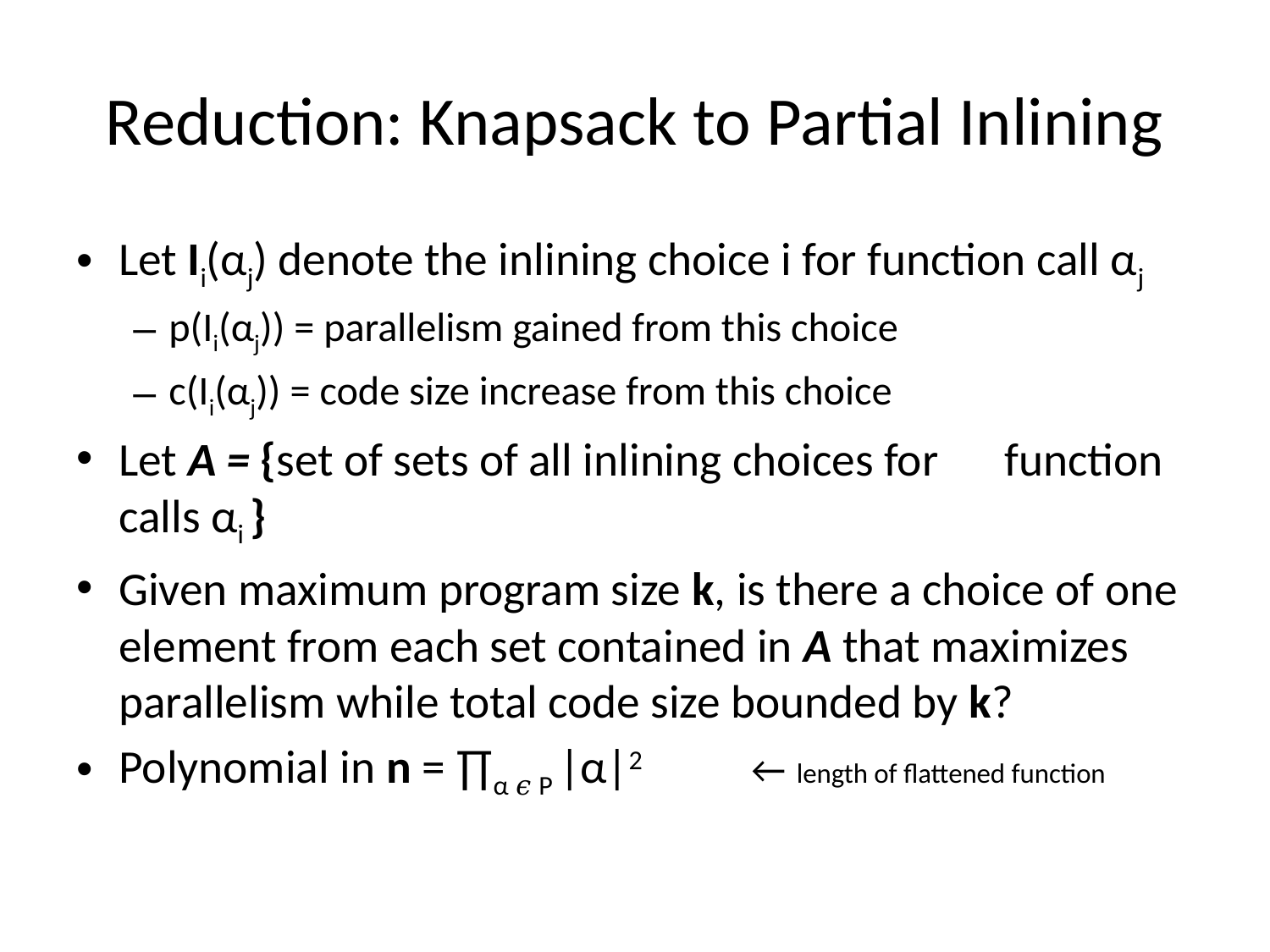

# Reduction: Knapsack to Partial Inlining
Let Ii(αj) denote the inlining choice i for function call αj
p(Ii(αj)) = parallelism gained from this choice
c(Ii(αj)) = code size increase from this choice
Let A = {set of sets of all inlining choices for 				    function calls αi }
Given maximum program size k, is there a choice of one element from each set contained in A that maximizes parallelism while total code size bounded by k?
Polynomial in n = ∏α 𝜖 P |α|2 	← length of flattened function